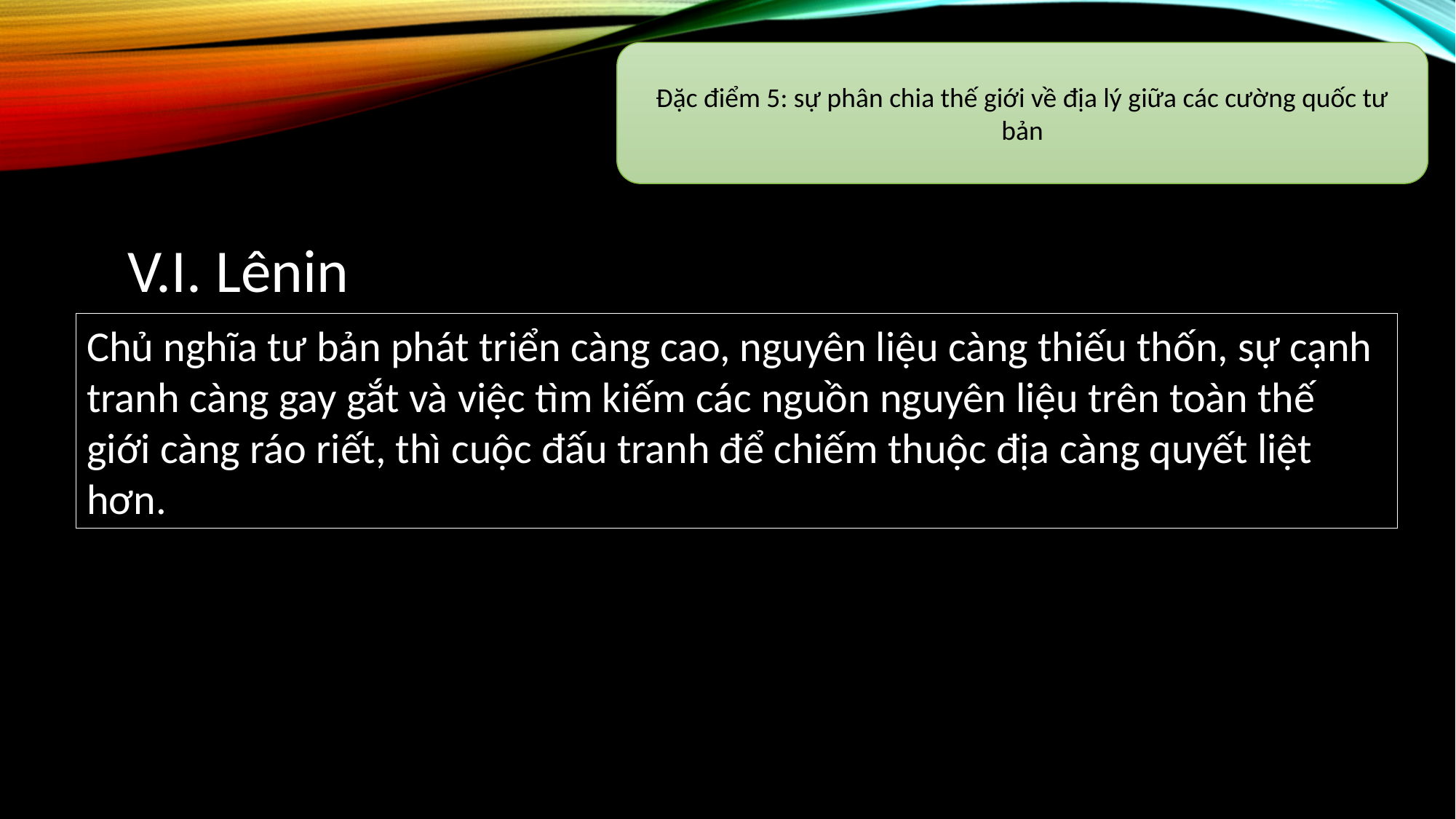

Đặc điểm 5: sự phân chia thế giới về địa lý giữa các cường quốc tư bản
V.I. Lênin
Chủ nghĩa tư bản phát triển càng cao, nguyên liệu càng thiếu thốn, sự cạnh tranh càng gay gắt và việc tìm kiếm các nguồn nguyên liệu trên toàn thế giới càng ráo riết, thì cuộc đấu tranh để chiếm thuộc địa càng quyết liệt hơn.